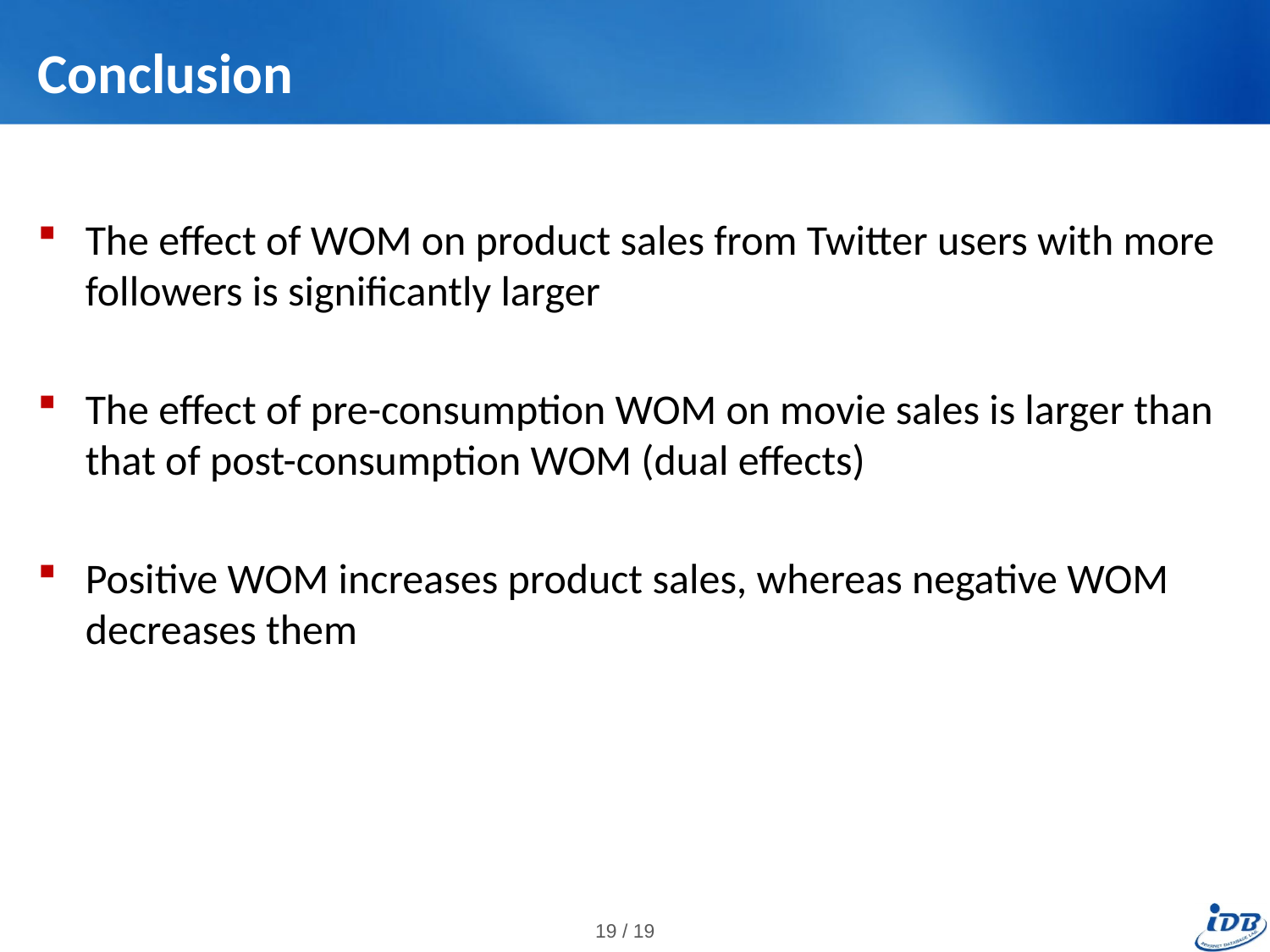

# Conclusion

The effect of WOM on product sales from Twitter users with more followers is significantly larger

The effect of pre-consumption WOM on movie sales is larger than that of post-consumption WOM (dual effects)

Positive WOM increases product sales, whereas negative WOM decreases them